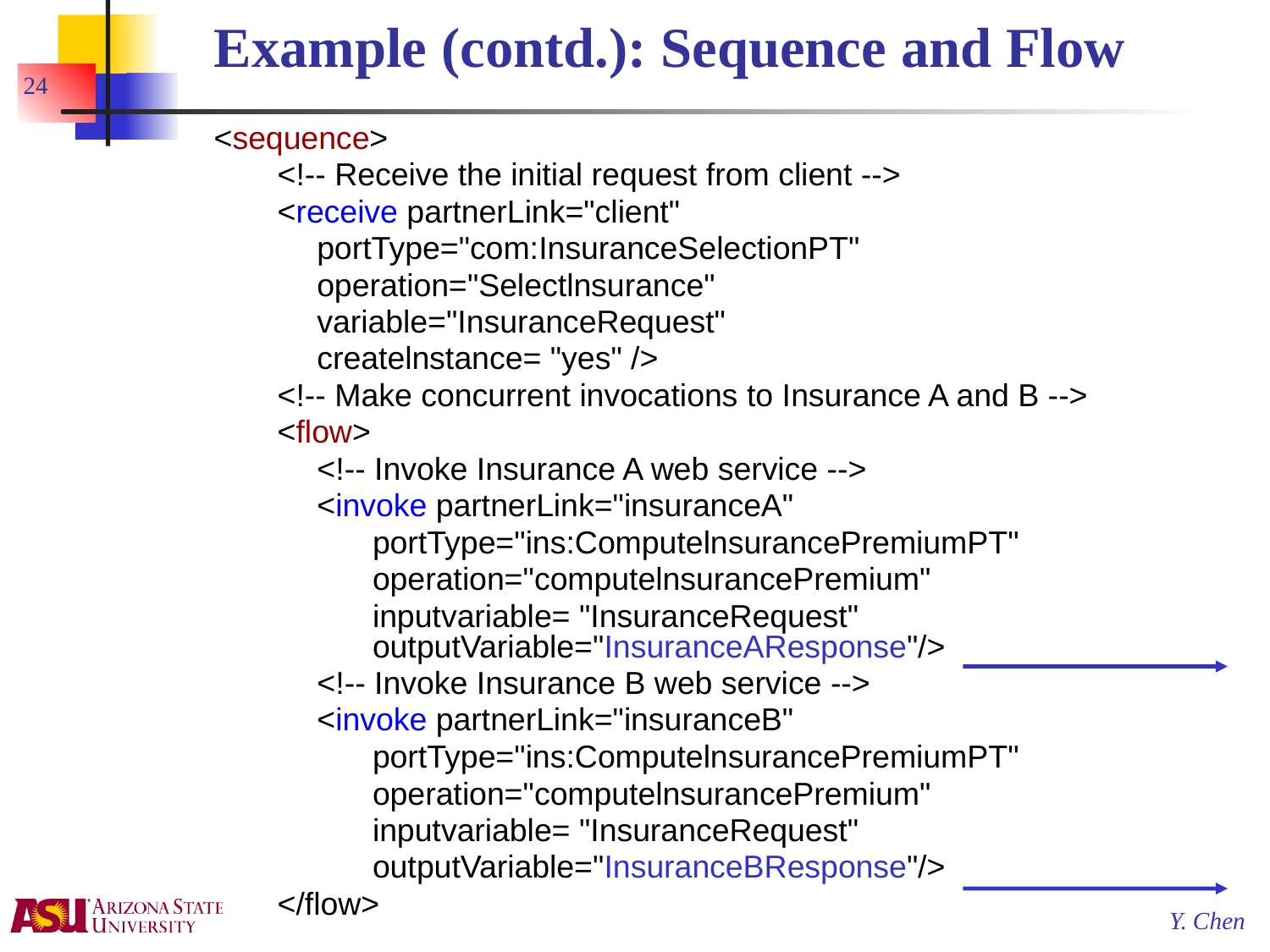

# Example (contd.): Sequence and Flow
24
<sequence>
<!-- Receive the initial request from client -->
<receive partnerLink="client"
	portType="com:InsuranceSelectionPT"
	operation="Selectlnsurance"
	variable="InsuranceRequest"
	createlnstance= "yes" />
<!-- Make concurrent invocations to Insurance A and B -->
<flow>
	<!-- Invoke Insurance A web service -->
	<invoke partnerLink="insuranceA"
	portType="ins:ComputelnsurancePremiumPT"
	operation="computelnsurancePremium"
	inputvariable= "InsuranceRequest" outputVariable="InsuranceAResponse"/>
	<!-- Invoke Insurance B web service -->
	<invoke partnerLink="insuranceB"
	portType="ins:ComputelnsurancePremiumPT"
	operation="computelnsurancePremium"
	inputvariable= "InsuranceRequest"
	outputVariable="InsuranceBResponse"/>
</flow>